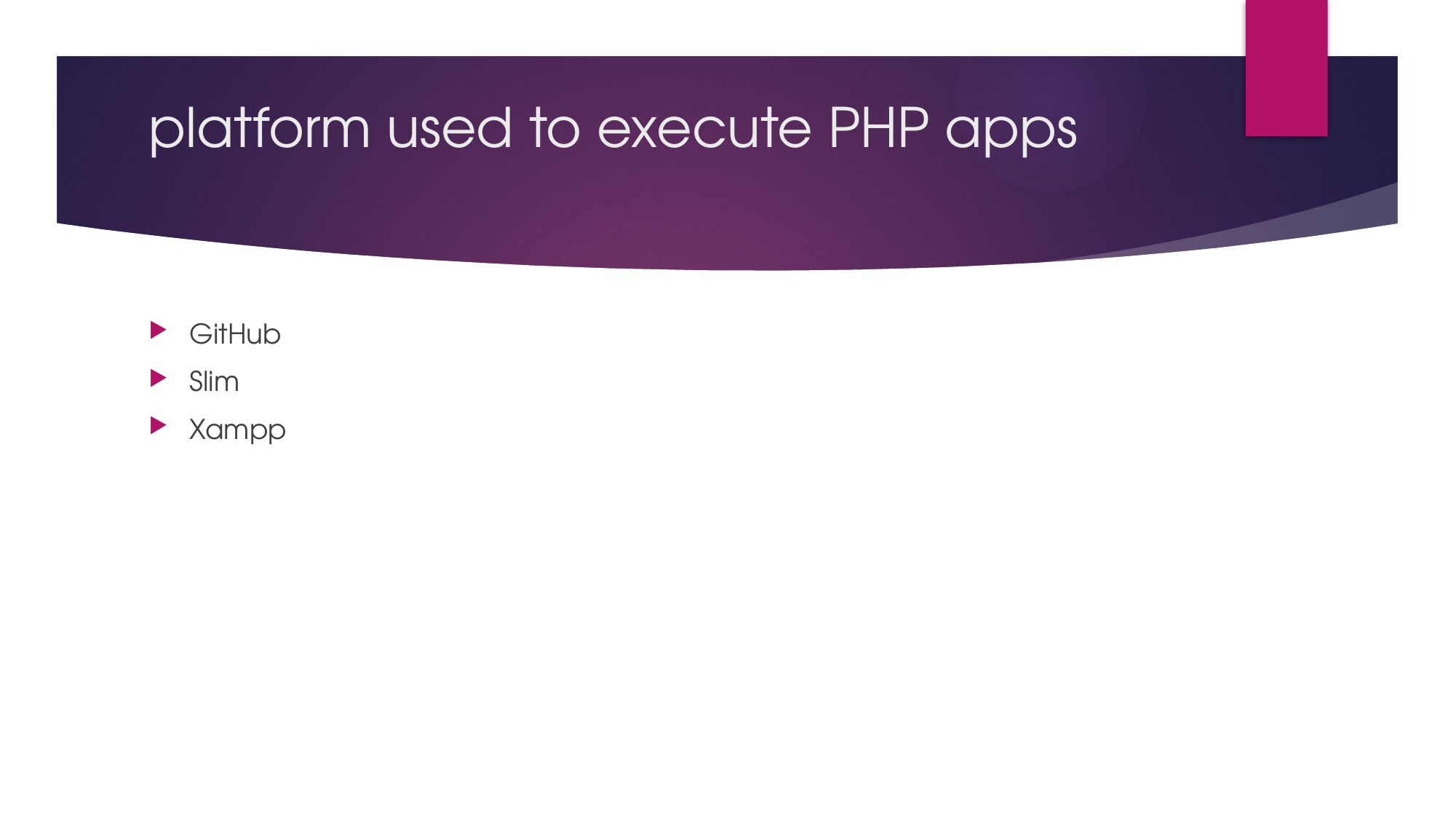

# platform used to execute PHP apps
GitHub
Slim
Xampp